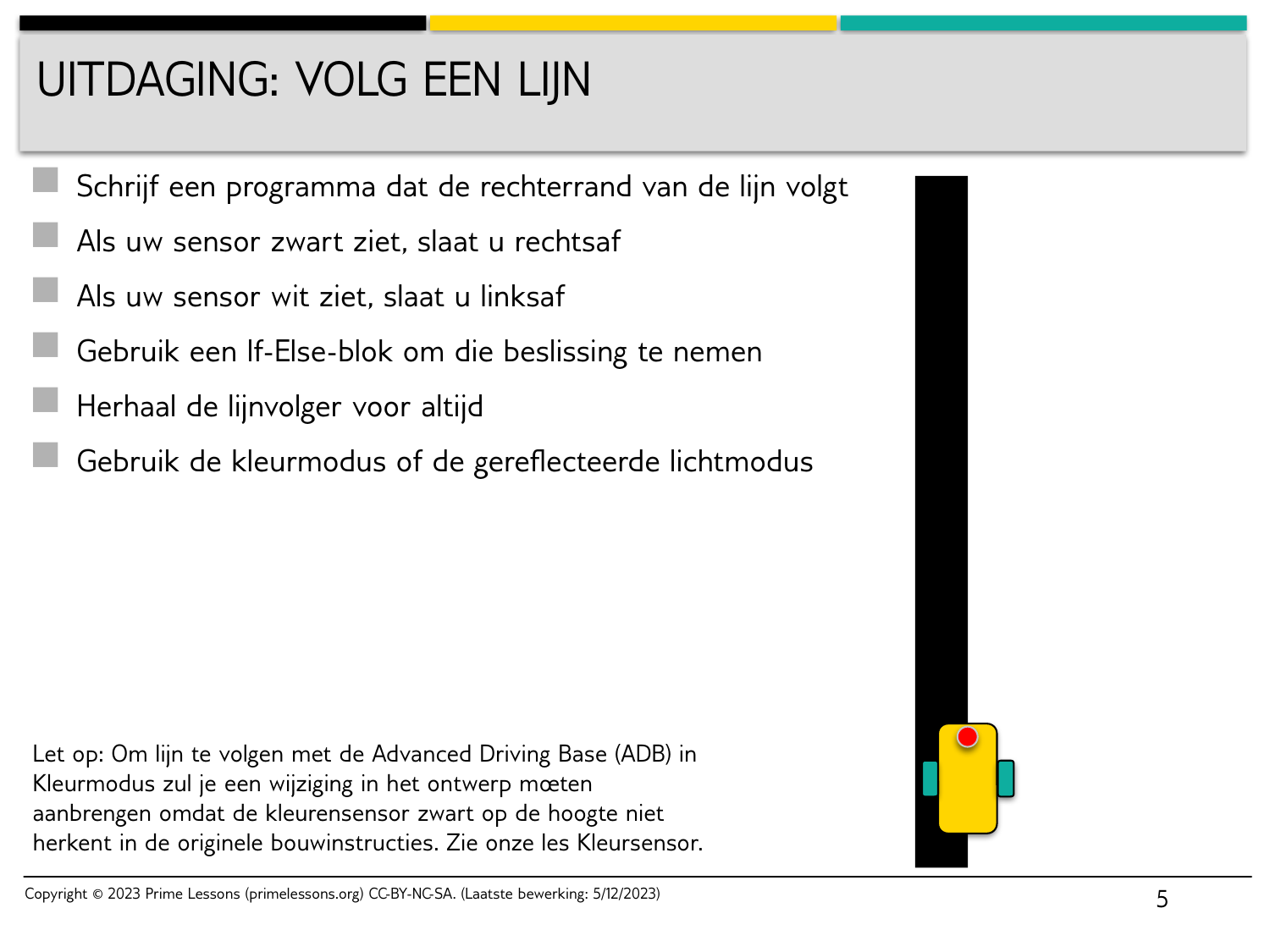

# UITDAGING: Volg een lijn
Schrijf een programma dat de rechterrand van de lijn volgt
Als uw sensor zwart ziet, slaat u rechtsaf
Als uw sensor wit ziet, slaat u linksaf
Gebruik een If-Else-blok om die beslissing te nemen
Herhaal de lijnvolger voor altijd
Gebruik de kleurmodus of de gereflecteerde lichtmodus

Let op: Om lijn te volgen met de Advanced Driving Base (ADB) in Kleurmodus zul je een wijziging in het ontwerp moeten aanbrengen omdat de kleurensensor zwart op de hoogte niet herkent in de originele bouwinstructies. Zie onze les Kleursensor.
5
Copyright © 2023 Prime Lessons (primelessons.org) CC-BY-NC-SA. (Laatste bewerking: 5/12/2023)